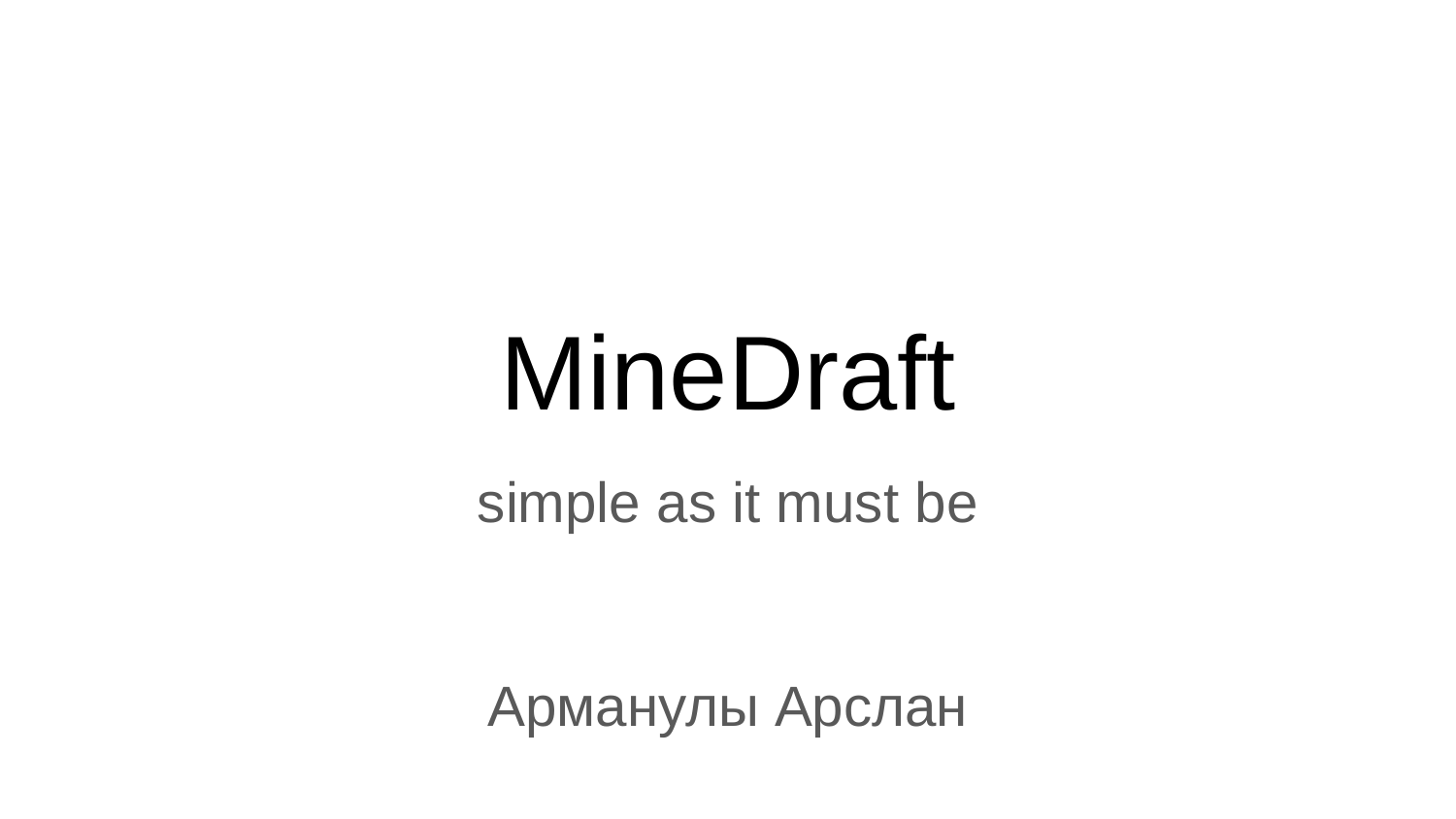

# MineDraft
simple as it must be

Арманулы Арслан